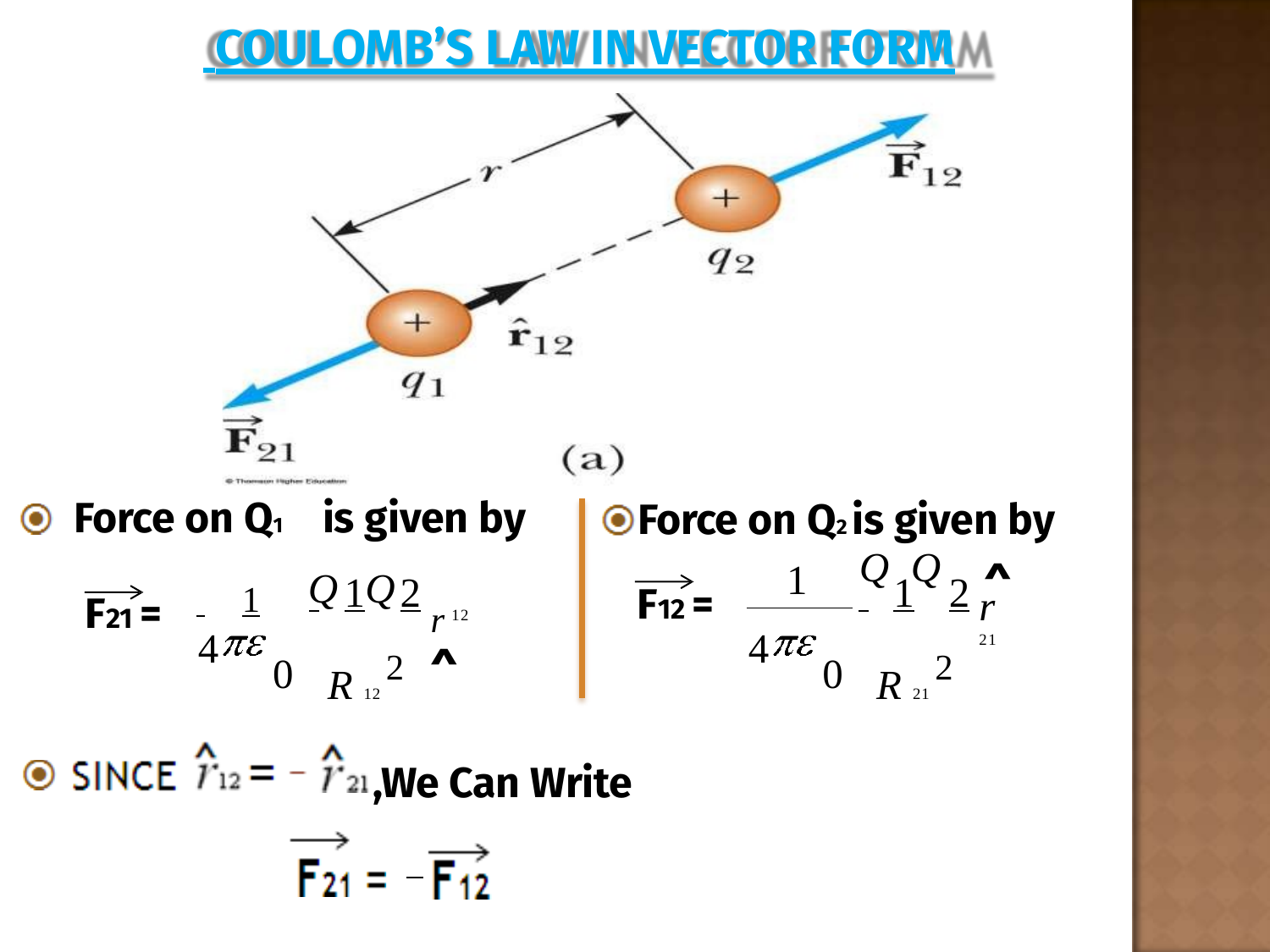

# COULOMB’S LAW IN VECTOR FORM

Force on Q1	is given by
Force on Q2 is given by

 	1	Q	Q
Q	Q
 	1	2
R 12 2
 	1	2
R 21 2
1
^
r^

F12 =
r 21

F21 =
12

4
4
0
0

,We Can Write